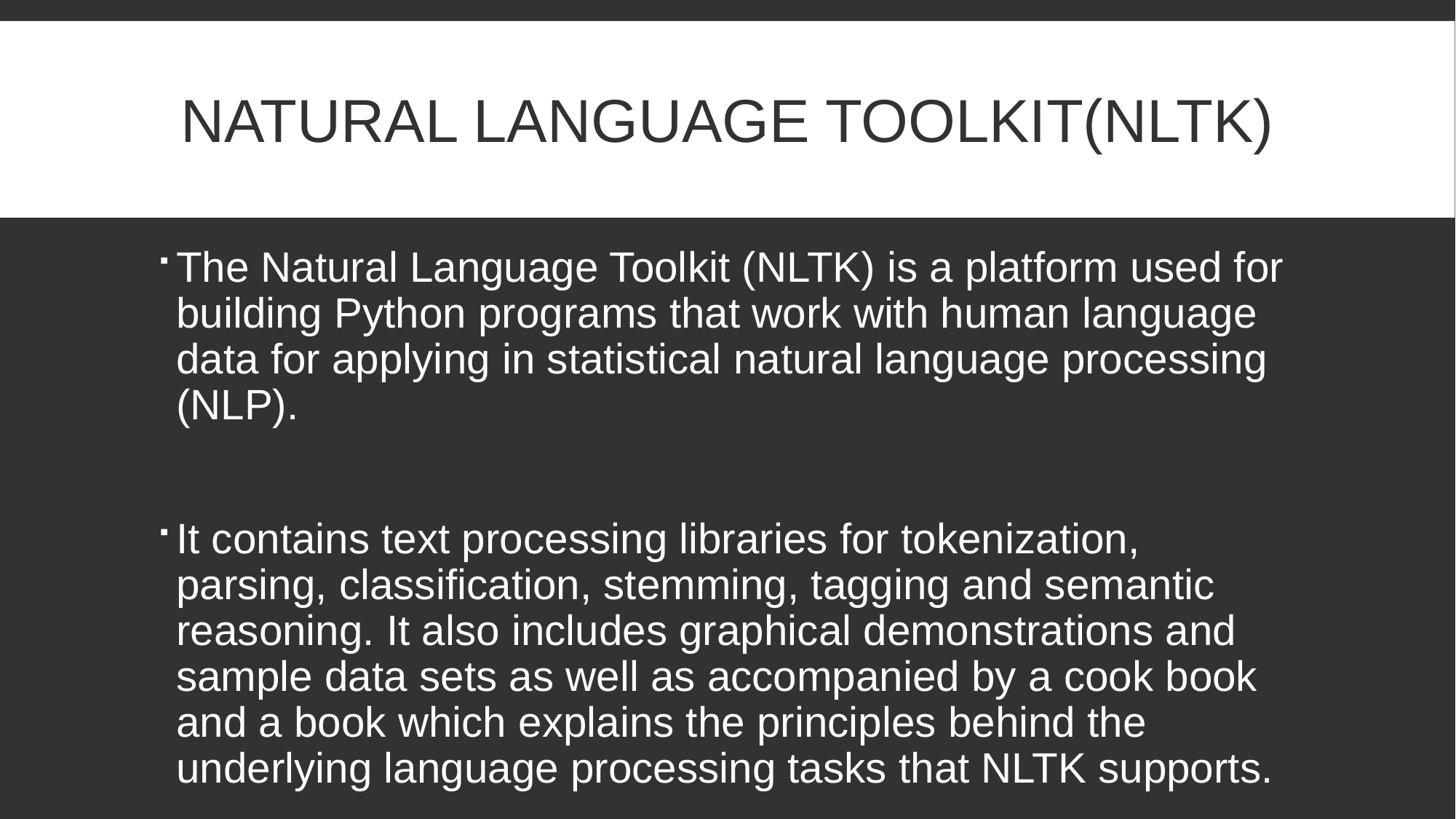

# Natural language toolkit(NLTK)
The Natural Language Toolkit (NLTK) is a platform used for building Python programs that work with human language data for applying in statistical natural language processing (NLP).

It contains text processing libraries for tokenization, parsing, classification, stemming, tagging and semantic reasoning. It also includes graphical demonstrations and sample data sets as well as accompanied by a cook book and a book which explains the principles behind the underlying language processing tasks that NLTK supports.